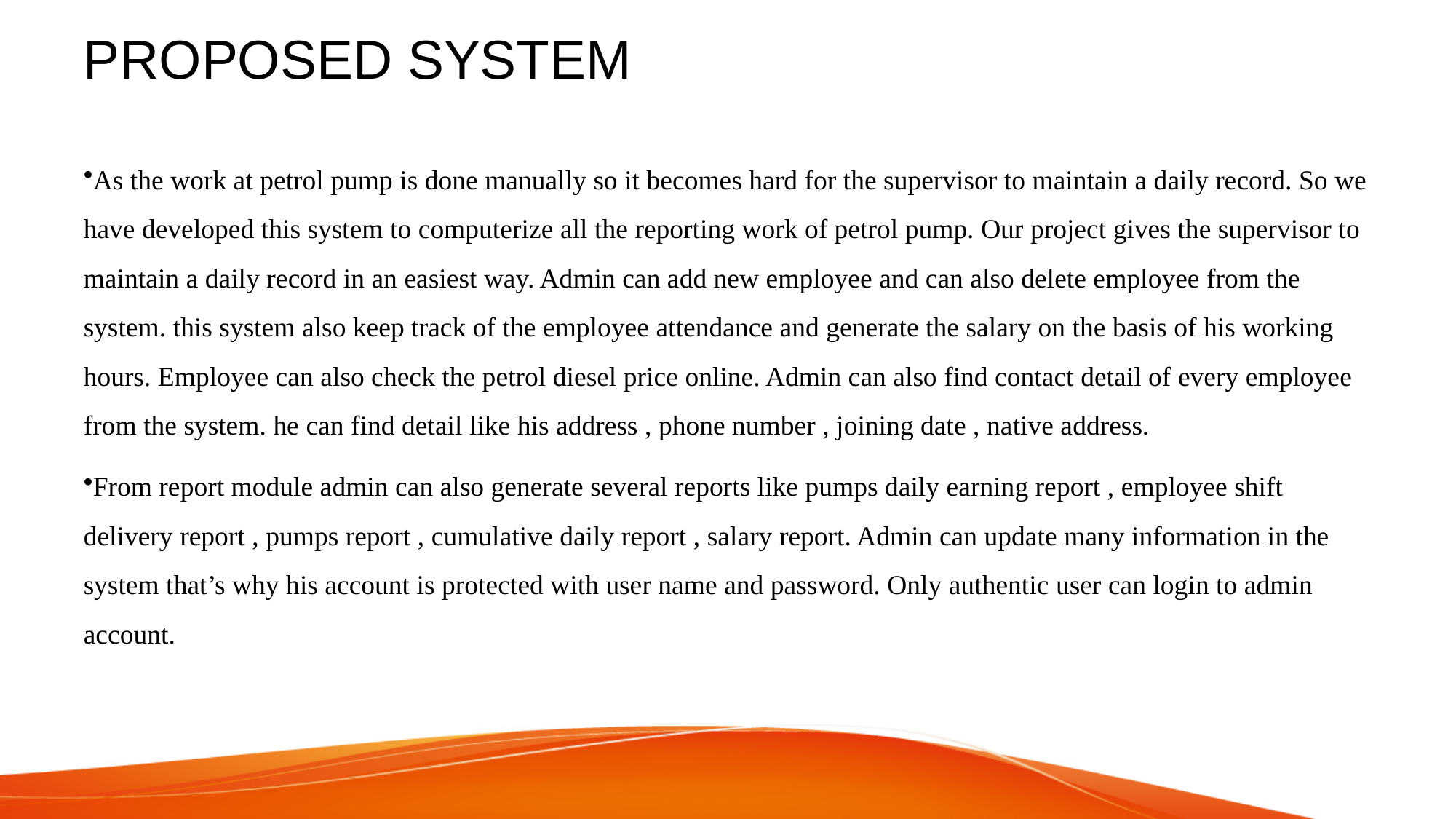

# PROPOSED SYSTEM
As the work at petrol pump is done manually so it becomes hard for the supervisor to maintain a daily record. So we have developed this system to computerize all the reporting work of petrol pump. Our project gives the supervisor to maintain a daily record in an easiest way. Admin can add new employee and can also delete employee from the system. this system also keep track of the employee attendance and generate the salary on the basis of his working hours. Employee can also check the petrol diesel price online. Admin can also find contact detail of every employee from the system. he can find detail like his address , phone number , joining date , native address.
From report module admin can also generate several reports like pumps daily earning report , employee shift delivery report , pumps report , cumulative daily report , salary report. Admin can update many information in the system that’s why his account is protected with user name and password. Only authentic user can login to admin account.